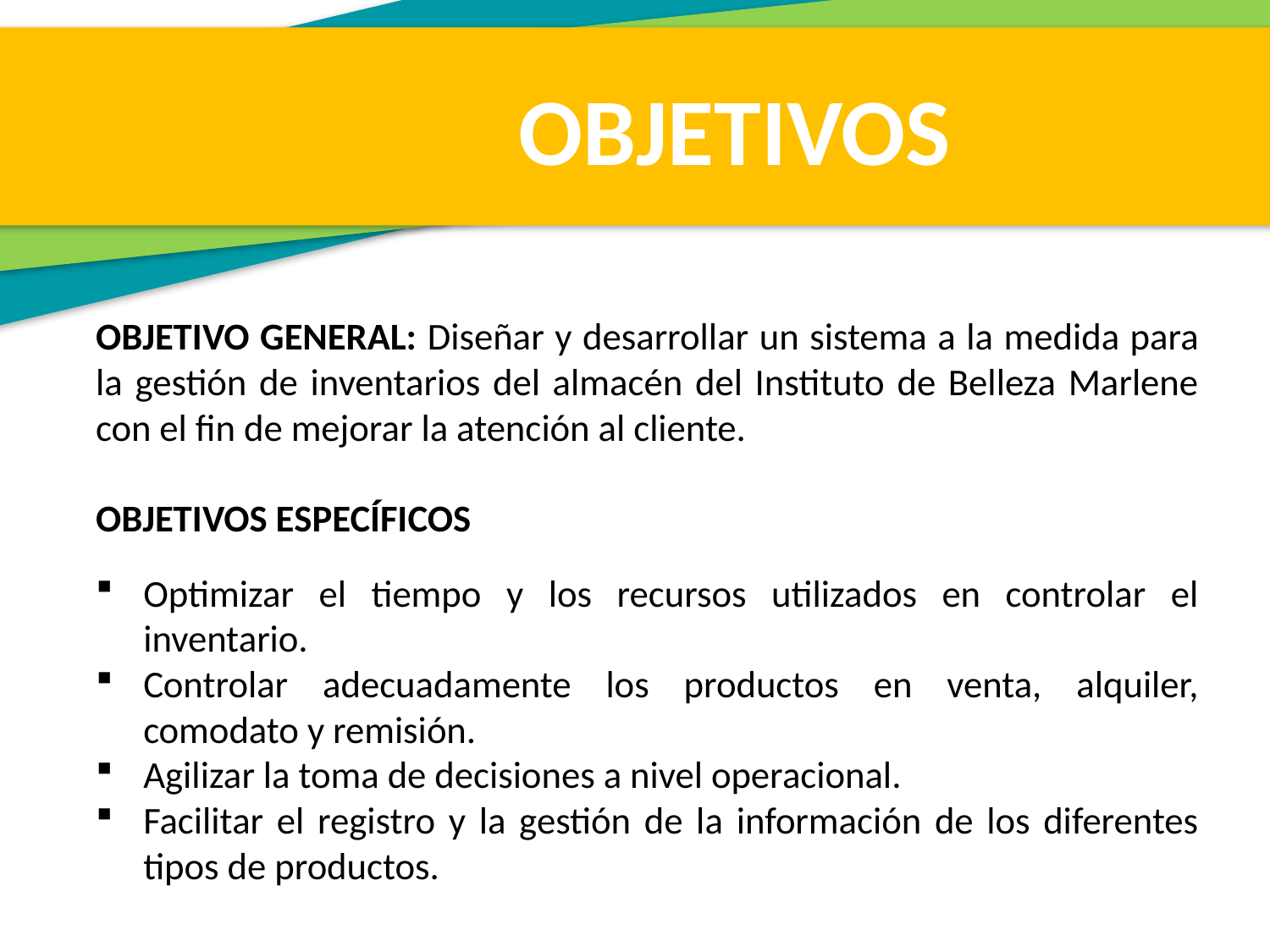

OBJETIVOS
OBJETIVO GENERAL: Diseñar y desarrollar un sistema a la medida para la gestión de inventarios del almacén del Instituto de Belleza Marlene con el fin de mejorar la atención al cliente.

OBJETIVOS ESPECÍFICOS

Optimizar el tiempo y los recursos utilizados en controlar el inventario.
Controlar adecuadamente los productos en venta, alquiler, comodato y remisión.
Agilizar la toma de decisiones a nivel operacional.
Facilitar el registro y la gestión de la información de los diferentes tipos de productos.